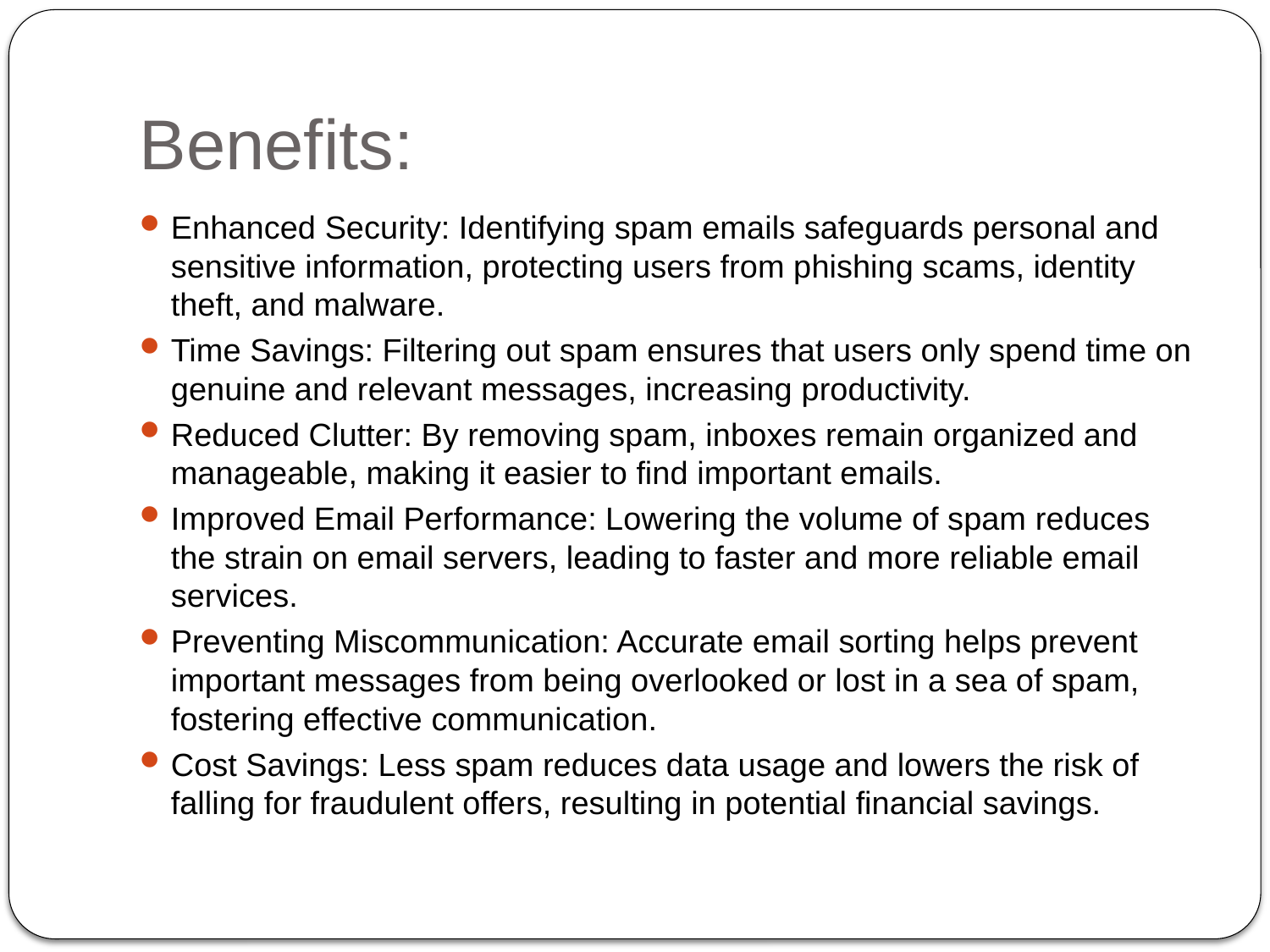

# Benefits:
Enhanced Security: Identifying spam emails safeguards personal and sensitive information, protecting users from phishing scams, identity theft, and malware.
Time Savings: Filtering out spam ensures that users only spend time on genuine and relevant messages, increasing productivity.
Reduced Clutter: By removing spam, inboxes remain organized and manageable, making it easier to find important emails.
Improved Email Performance: Lowering the volume of spam reduces the strain on email servers, leading to faster and more reliable email services.
Preventing Miscommunication: Accurate email sorting helps prevent important messages from being overlooked or lost in a sea of spam, fostering effective communication.
Cost Savings: Less spam reduces data usage and lowers the risk of falling for fraudulent offers, resulting in potential financial savings.